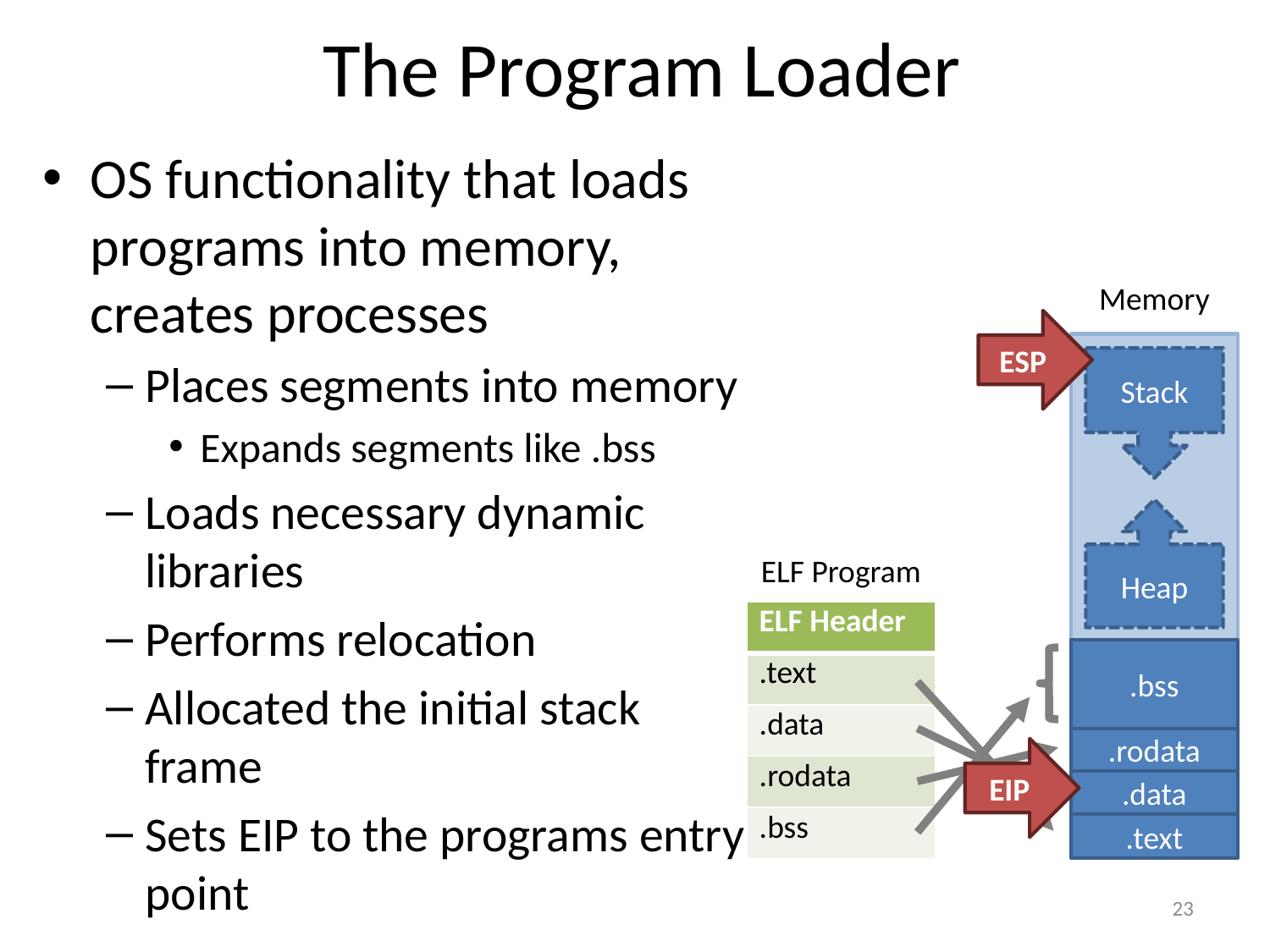

# The Program Loader
OS functionality that loads programs into memory, creates processes
Places segments into memory
Expands segments like .bss
Loads necessary dynamic libraries
Performs relocation
Allocated the initial stack frame
Sets EIP to the programs entry point
Memory
ESP

Stack
Heap
ELF Program
| ELF Header |
| --- |
| .text |
| .data |
| .rodata |
| .bss |
.bss

.rodata
EIP
.data
.text
23